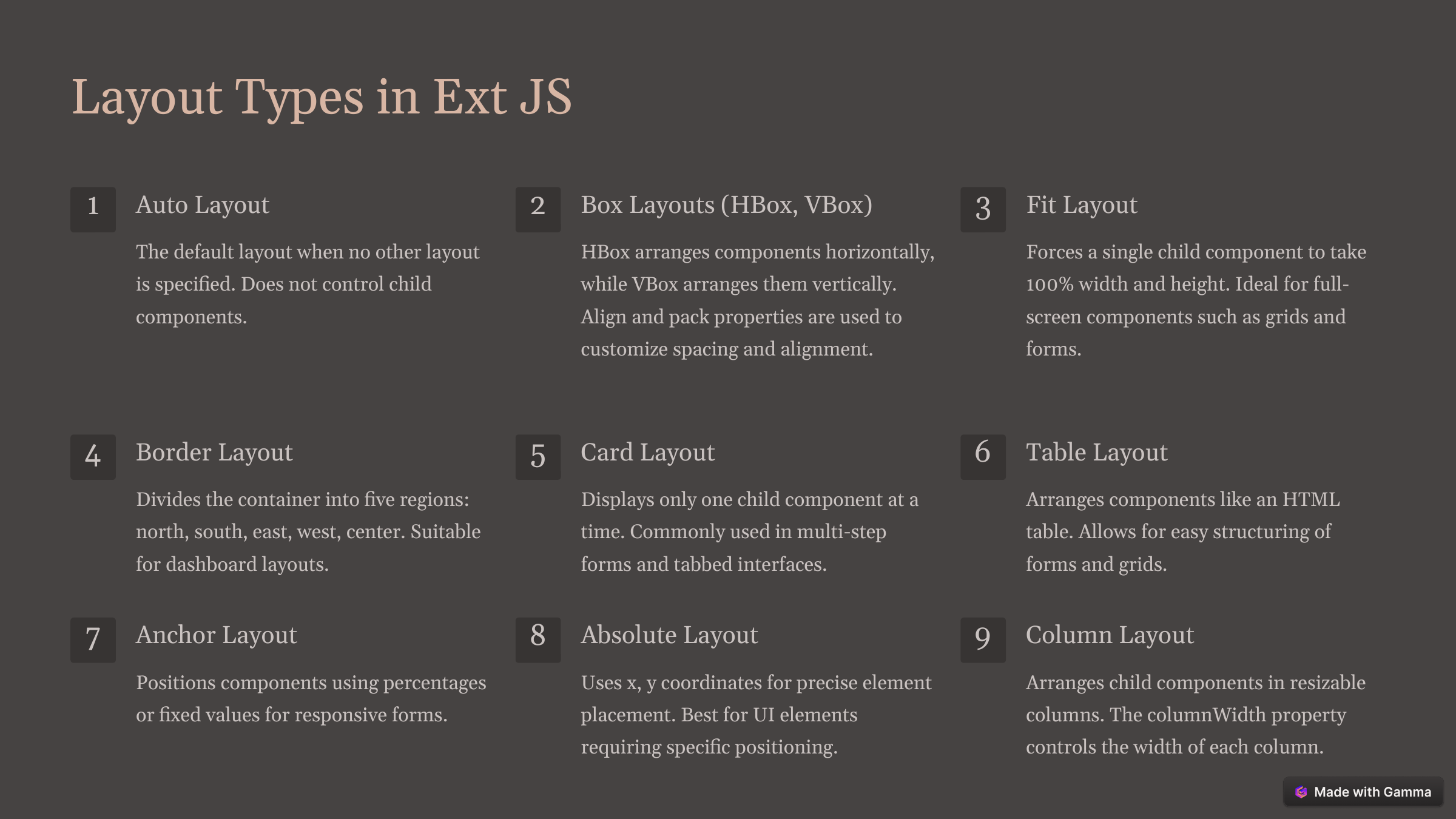

Layout Types in Ext JS

Auto Layout

Box Layouts (HBox, VBox)

Fit Layout
1
2
3
The default layout when no other layout is specified. Does not control child components.
HBox arranges components horizontally, while VBox arranges them vertically. Align and pack properties are used to customize spacing and alignment.
Forces a single child component to take 100% width and height. Ideal for full-screen components such as grids and forms.

Border Layout

Card Layout

Table Layout
4
5
6
Divides the container into five regions: north, south, east, west, center. Suitable for dashboard layouts.
Displays only one child component at a time. Commonly used in multi-step forms and tabbed interfaces.
Arranges components like an HTML table. Allows for easy structuring of forms and grids.

Anchor Layout

Absolute Layout

Column Layout
7
8
9
Positions components using percentages or fixed values for responsive forms.
Uses x, y coordinates for precise element placement. Best for UI elements requiring specific positioning.
Arranges child components in resizable columns. The columnWidth property controls the width of each column.